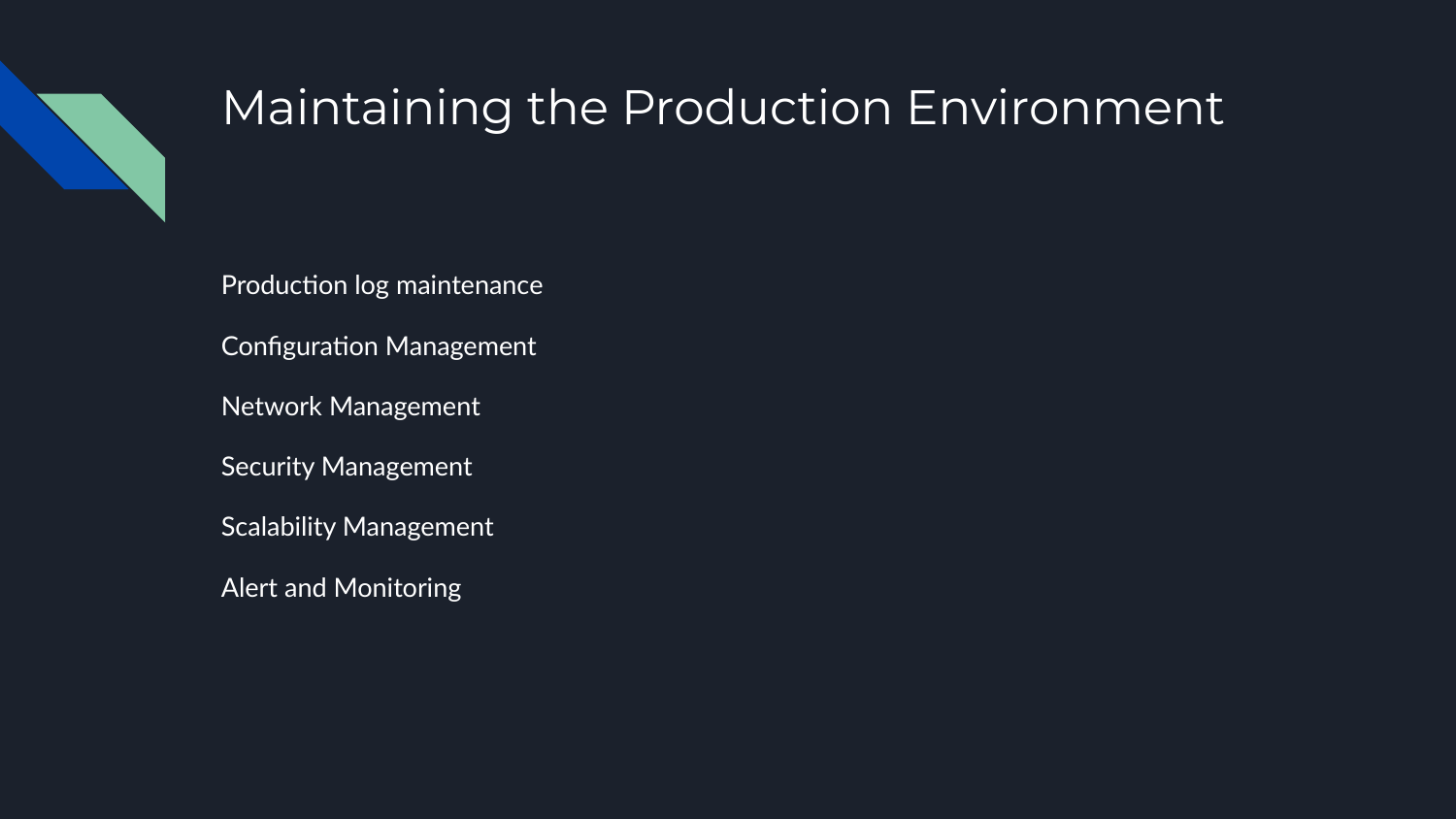

# Maintaining the Production Environment
Production log maintenance
Configuration Management
Network Management
Security Management
Scalability Management
Alert and Monitoring